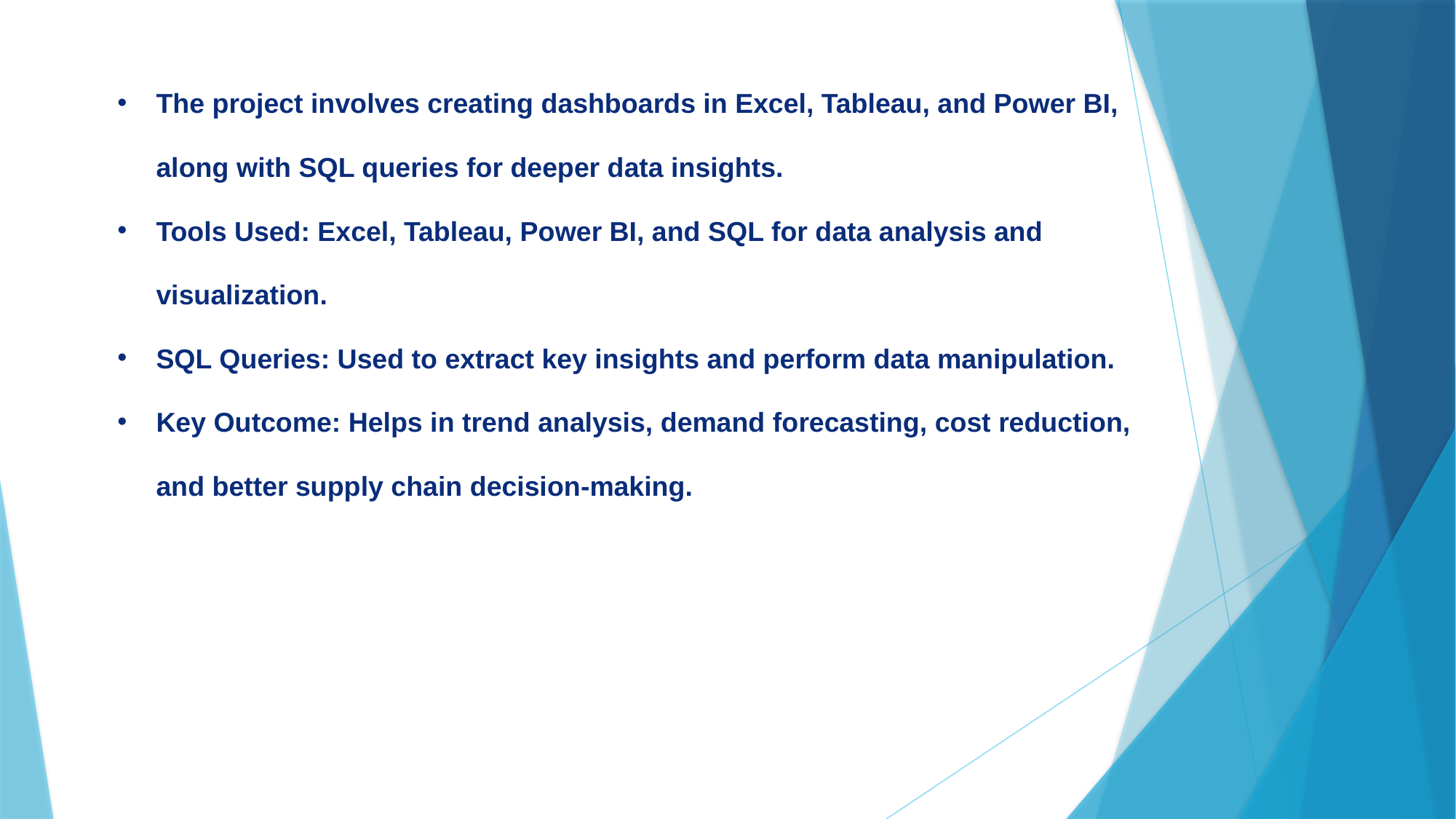

The project involves creating dashboards in Excel, Tableau, and Power BI, along with SQL queries for deeper data insights.
Tools Used: Excel, Tableau, Power BI, and SQL for data analysis and visualization.
SQL Queries: Used to extract key insights and perform data manipulation.
Key Outcome: Helps in trend analysis, demand forecasting, cost reduction, and better supply chain decision-making.